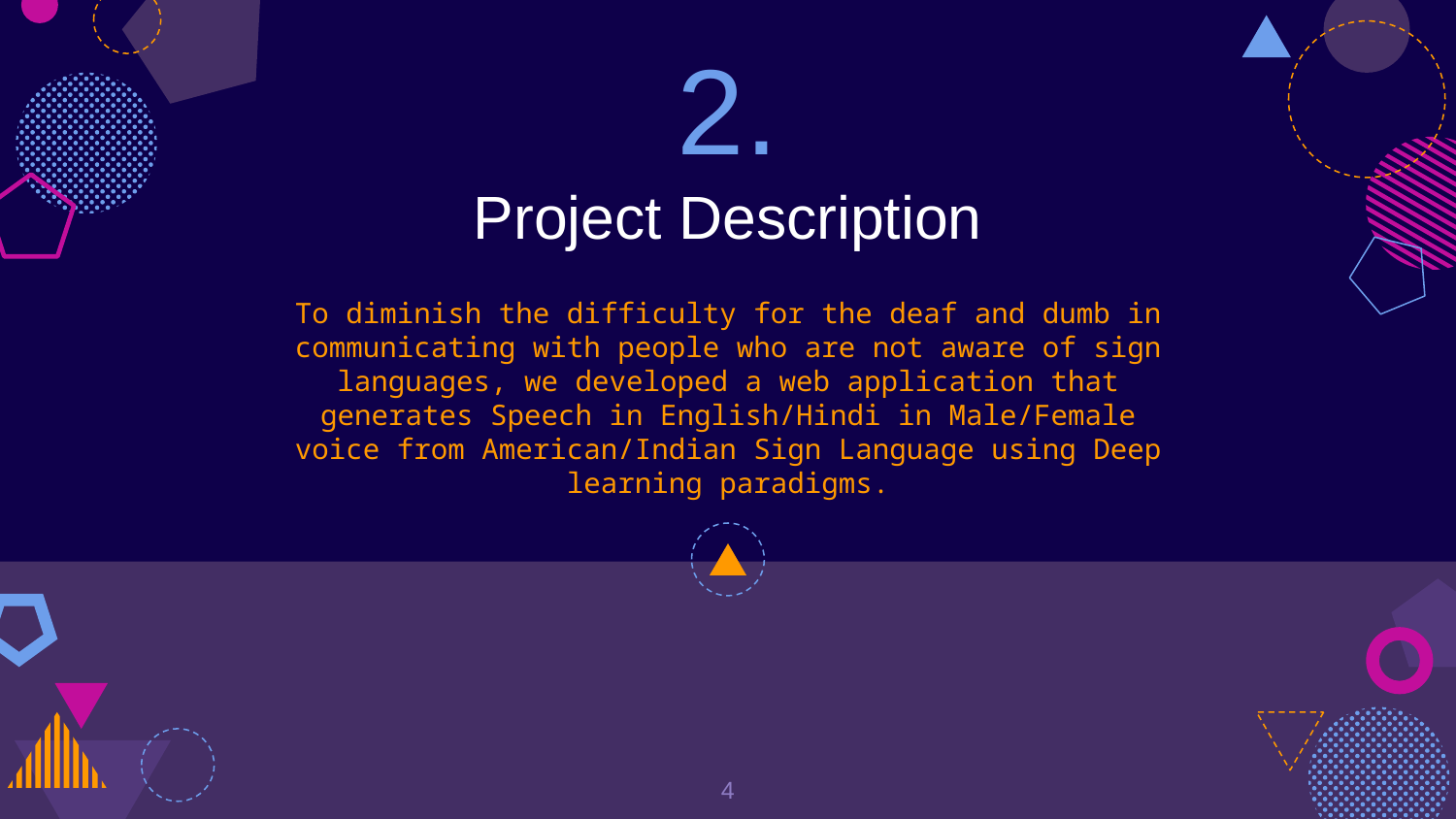

# 2.
Project Description
To diminish the difficulty for the deaf and dumb in communicating with people who are not aware of sign languages, we developed a web application that generates Speech in English/Hindi in Male/Female voice from American/Indian Sign Language using Deep learning paradigms.
4